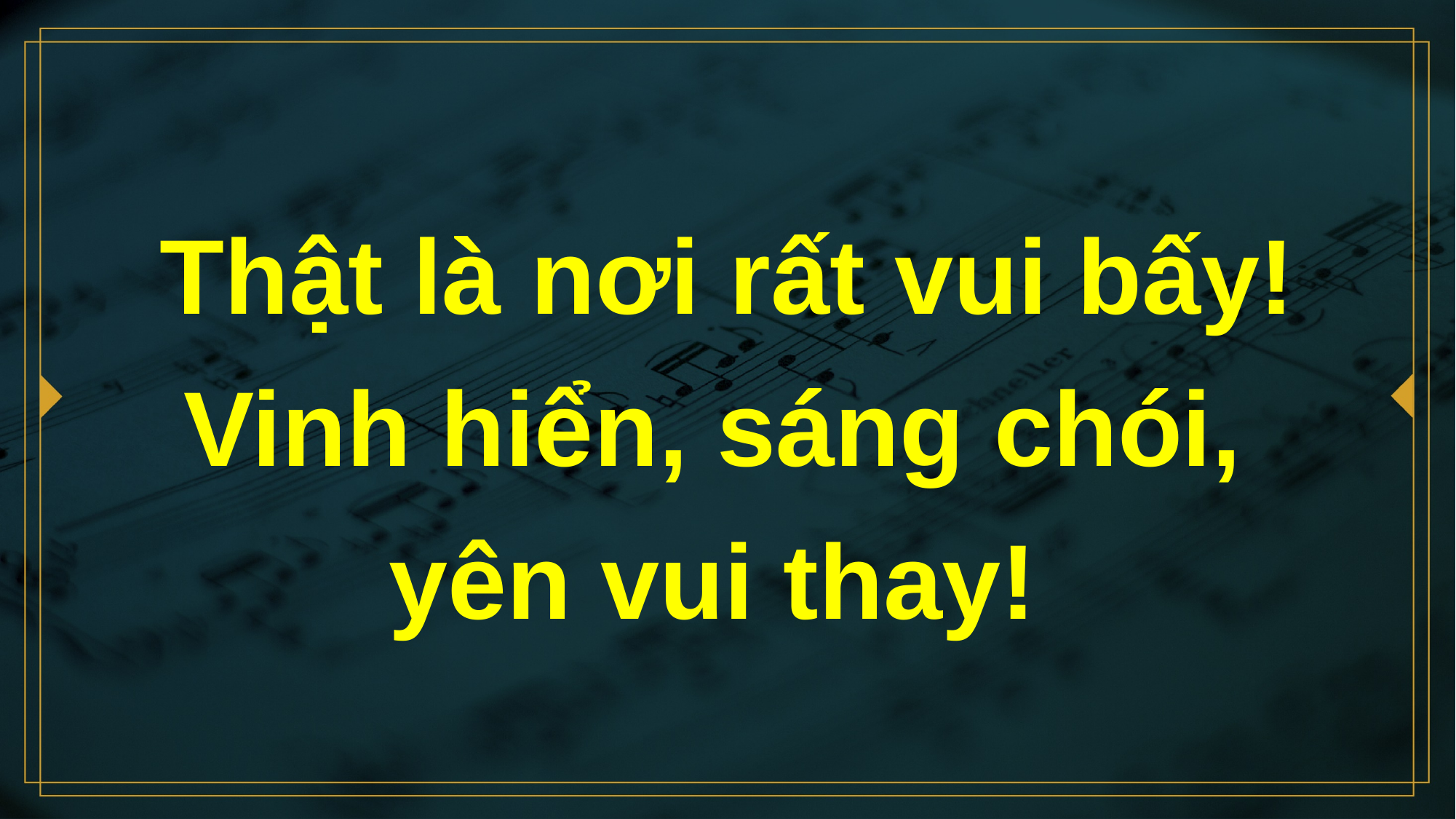

# Thật là nơi rất vui bấy! Vinh hiển, sáng chói, yên vui thay!